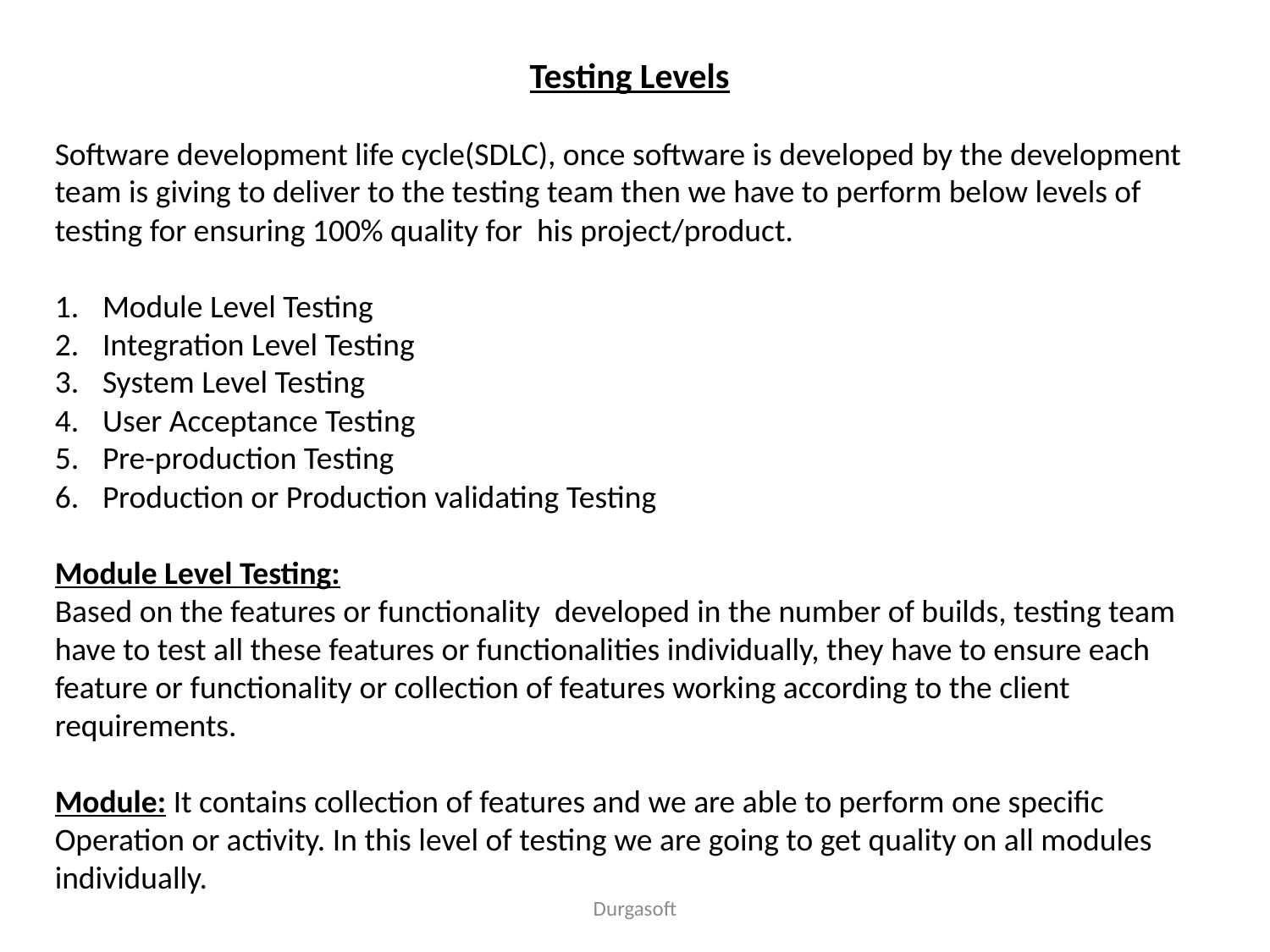

Testing Levels

Software development life cycle(SDLC), once software is developed by the development team is giving to deliver to the testing team then we have to perform below levels of testing for ensuring 100% quality for  his project/product.

Module Level Testing
Integration Level Testing
System Level Testing
User Acceptance Testing
Pre-production Testing
Production or Production validating Testing

Module Level Testing:
Based on the features or functionality  developed in the number of builds, testing team
have to test all these features or functionalities individually, they have to ensure each
feature or functionality or collection of features working according to the client
requirements.

Module: It contains collection of features and we are able to perform one specific
Operation or activity. In this level of testing we are going to get quality on all modules
individually.
Durgasoft